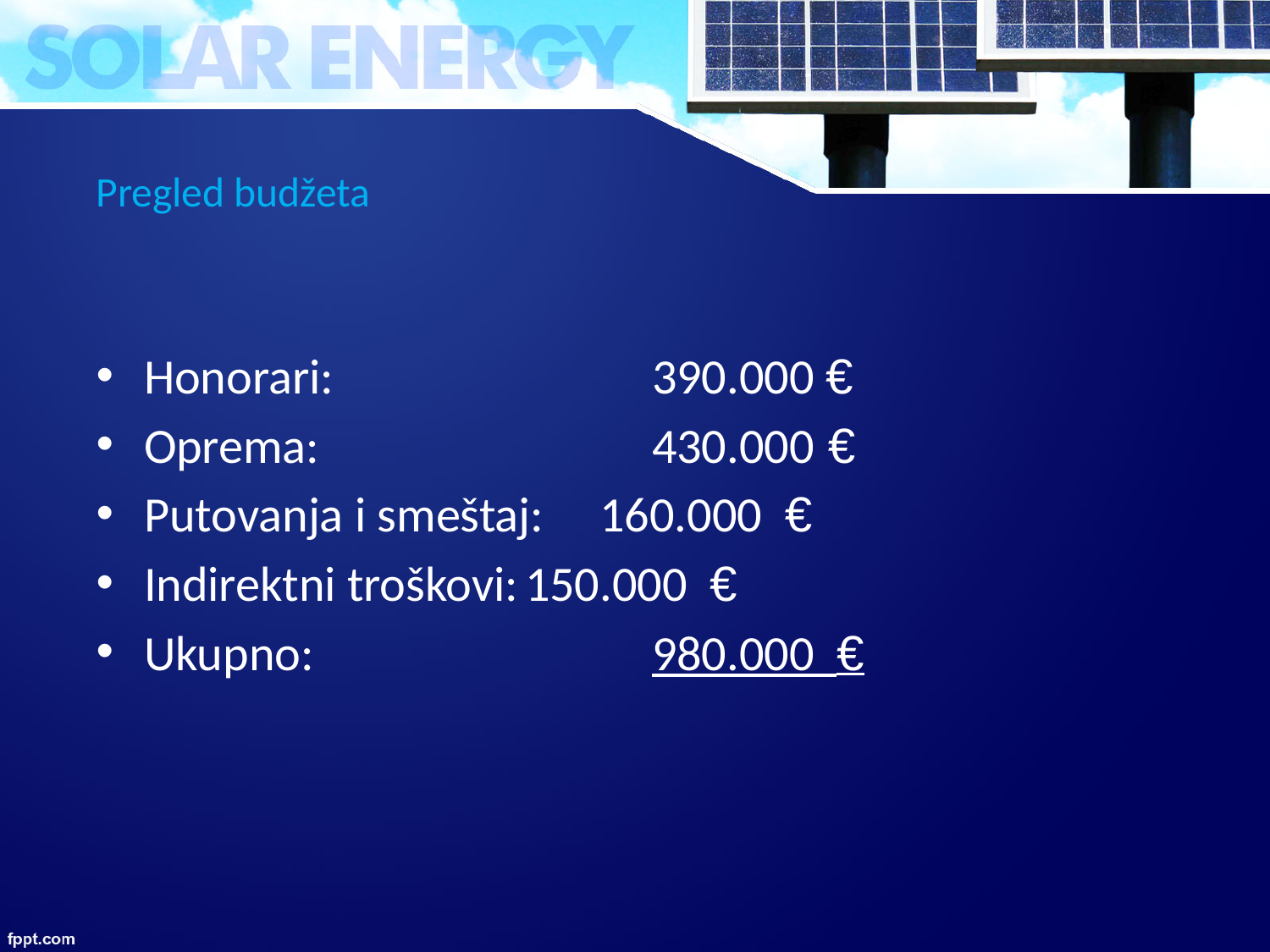

# Pregled budžeta
Honorari: 			390.000 €
Oprema: 			430.000 €
Putovanja i smeštaj:     160.000  €
Indirektni troškovi:	150.000  €
Ukupno:			980.000  €